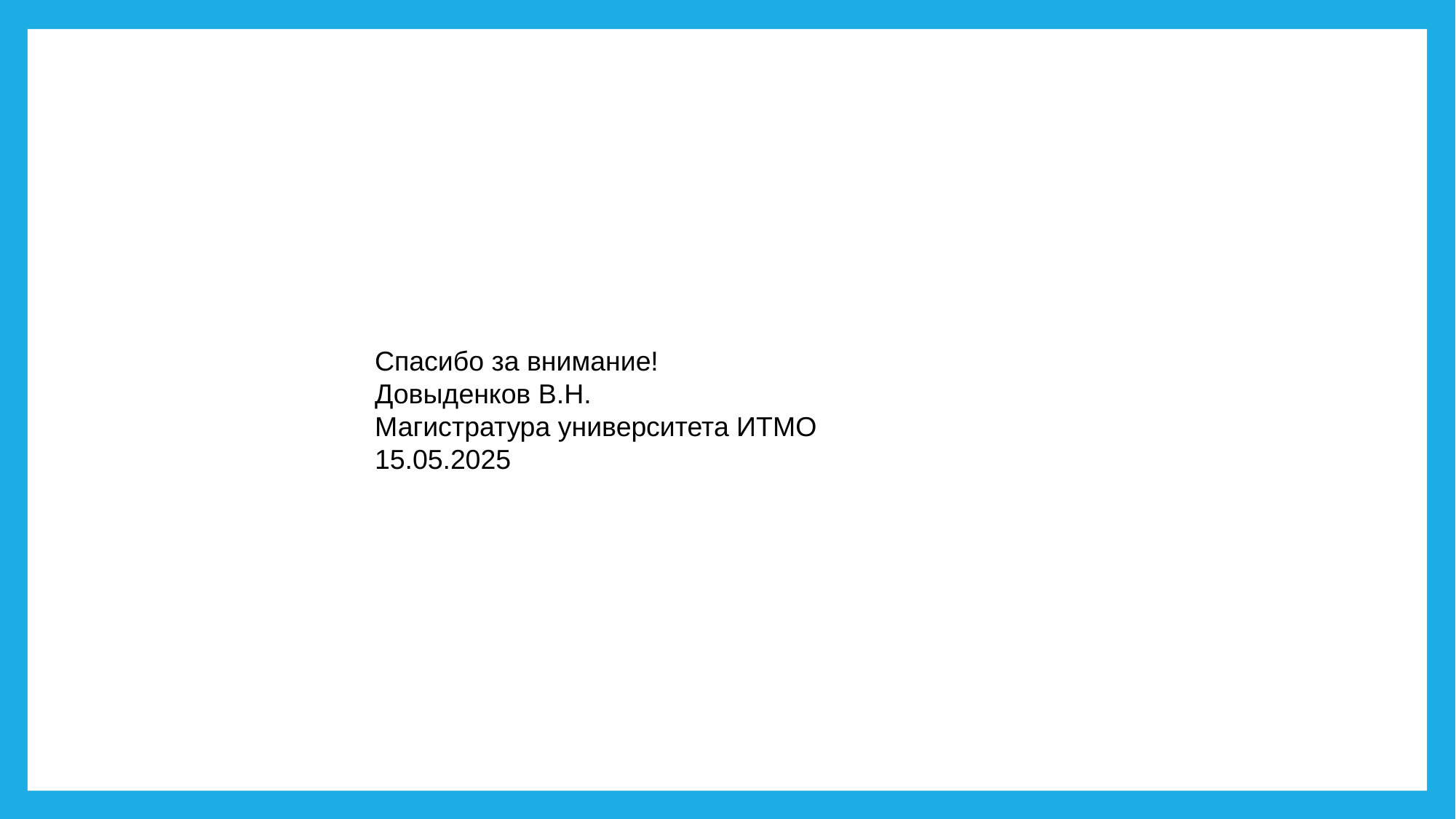

Спасибо за внимание!
Довыденков В.Н.
Магистратура университета ИТМО
15.05.2025